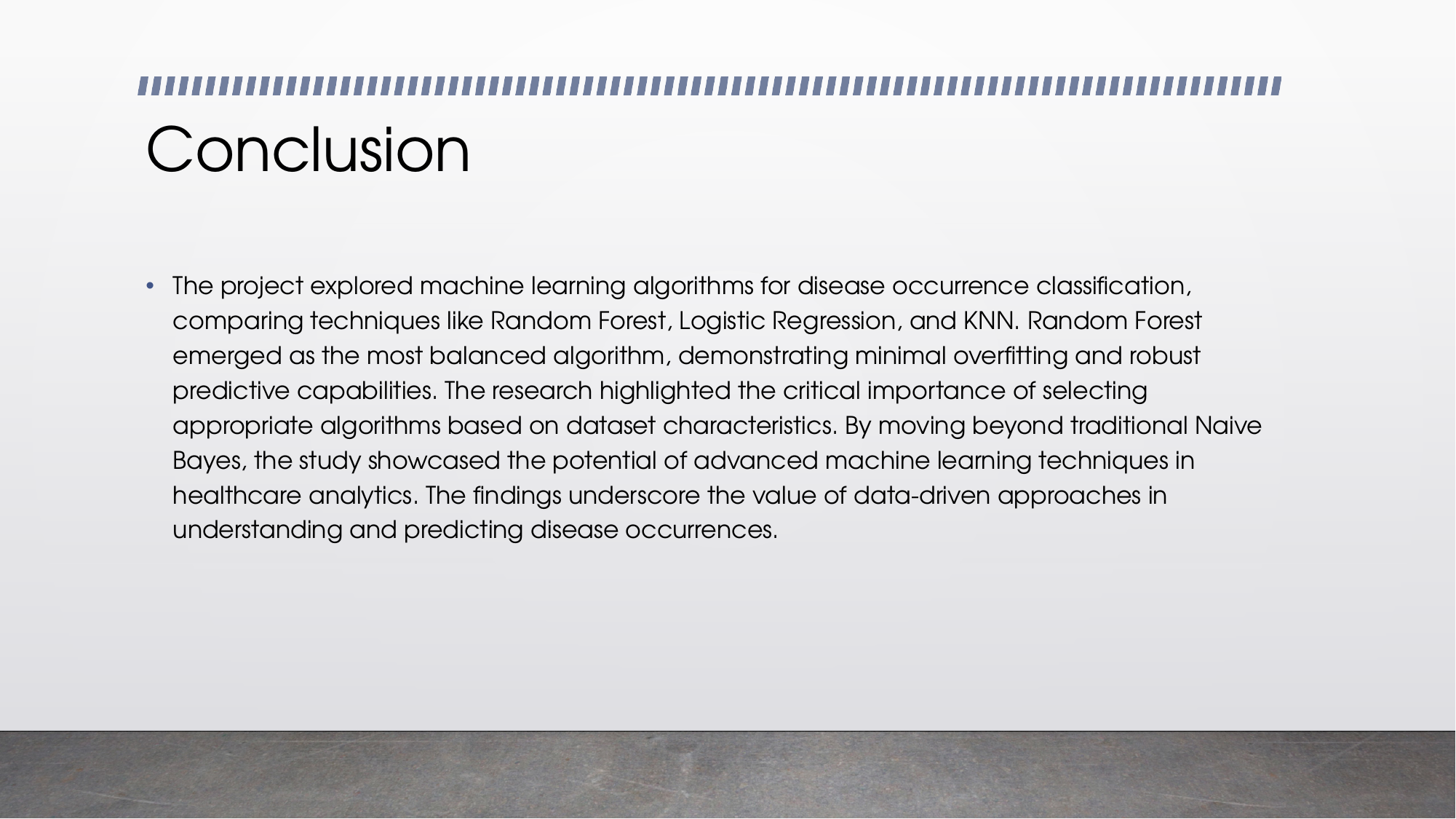

# Conclusion
The project explored machine learning algorithms for disease occurrence classification, comparing techniques like Random Forest, Logistic Regression, and KNN. Random Forest emerged as the most balanced algorithm, demonstrating minimal overfitting and robust predictive capabilities. The research highlighted the critical importance of selecting appropriate algorithms based on dataset characteristics. By moving beyond traditional Naive Bayes, the study showcased the potential of advanced machine learning techniques in healthcare analytics. The findings underscore the value of data-driven approaches in understanding and predicting disease occurrences.